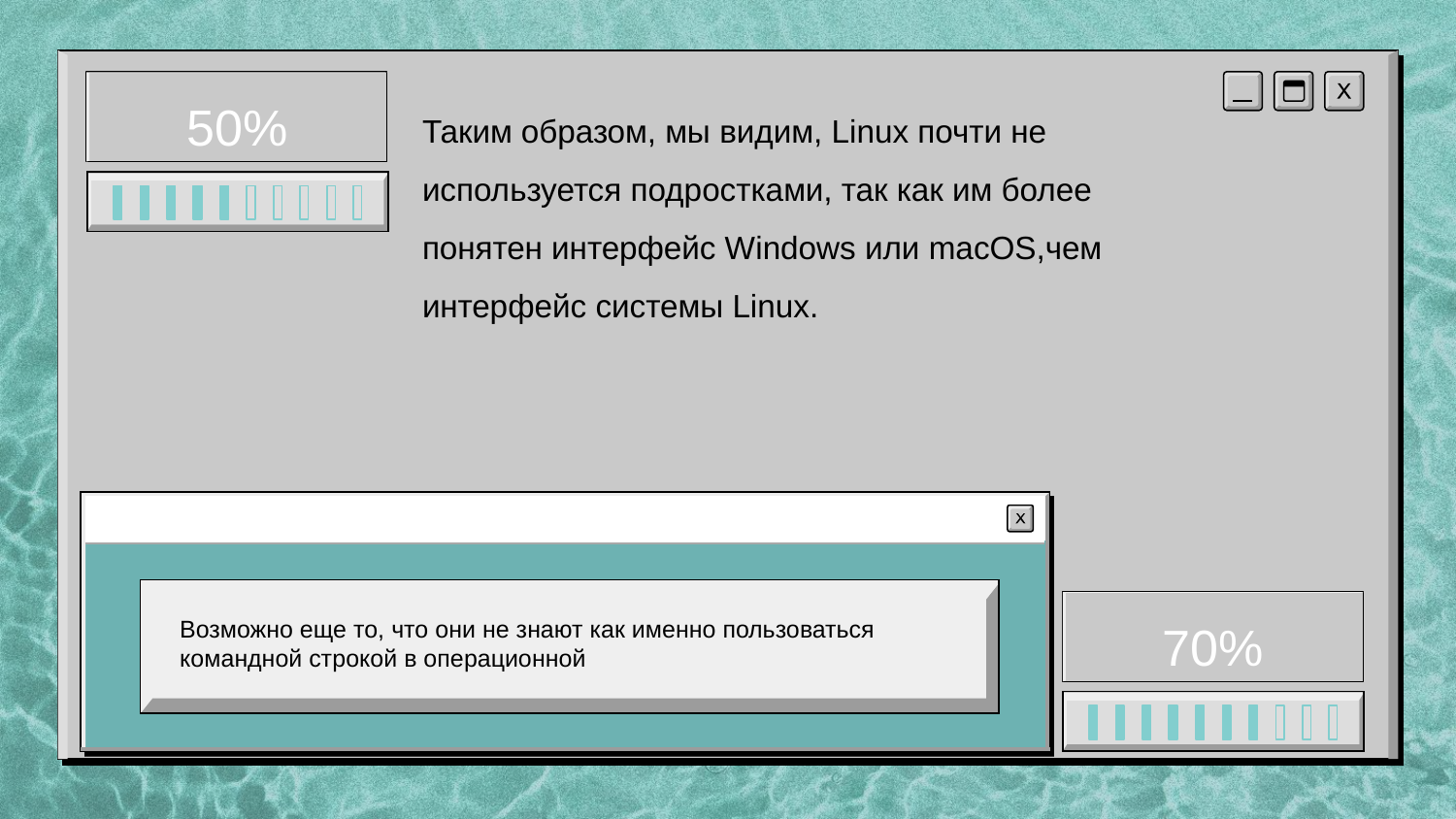

Таким образом, мы видим, Linux почти не используется подростками, так как им более понятен интерфейс Windows или macOS,чем интерфейс системы Linux.

50%

Возможно еще то, что они не знают как именно пользоваться командной строкой в операционной

70%